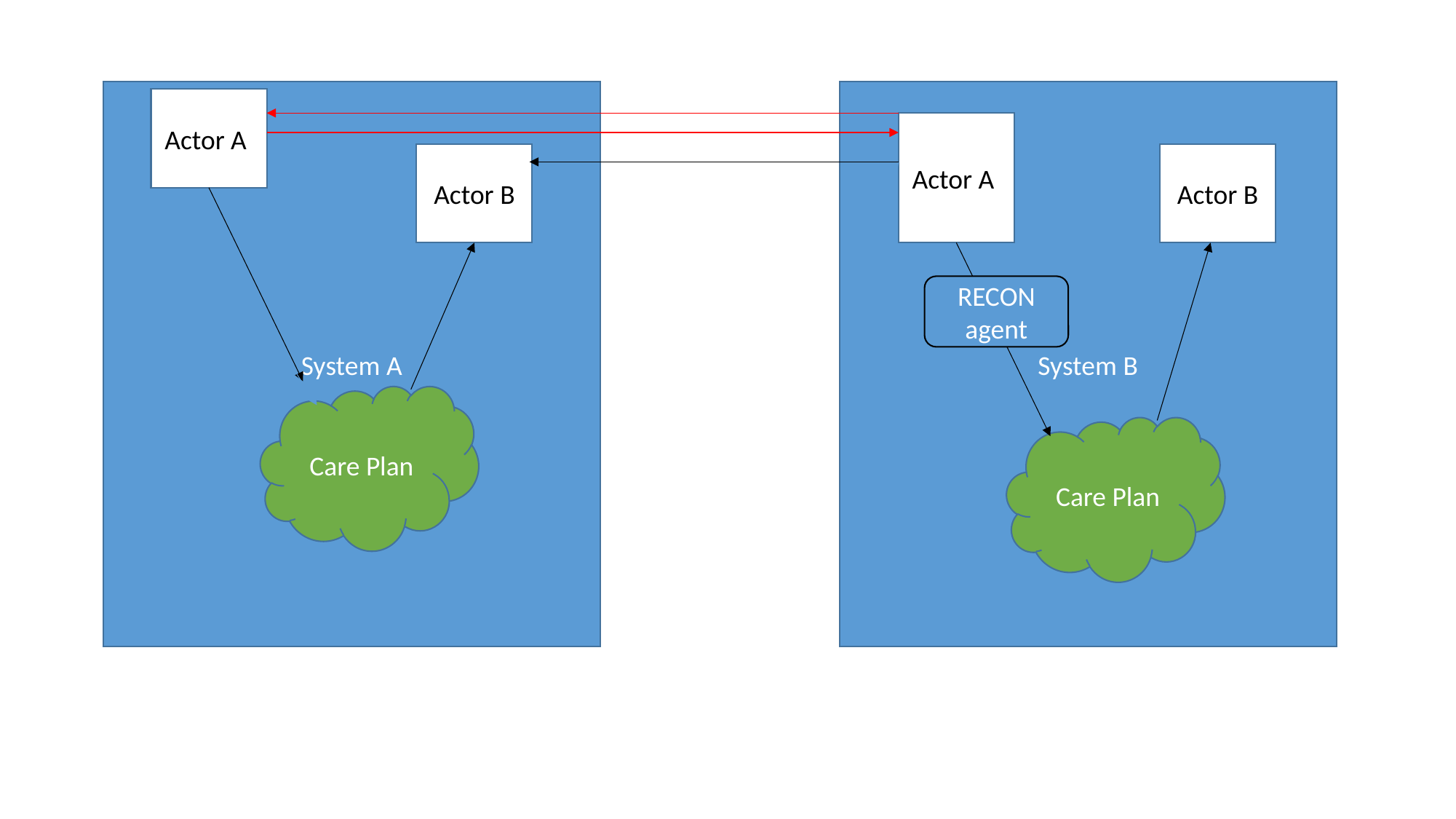

System B
System A
Actor A
Actor A
Actor B
Actor B
RECON agent
Care Plan
Care Plan